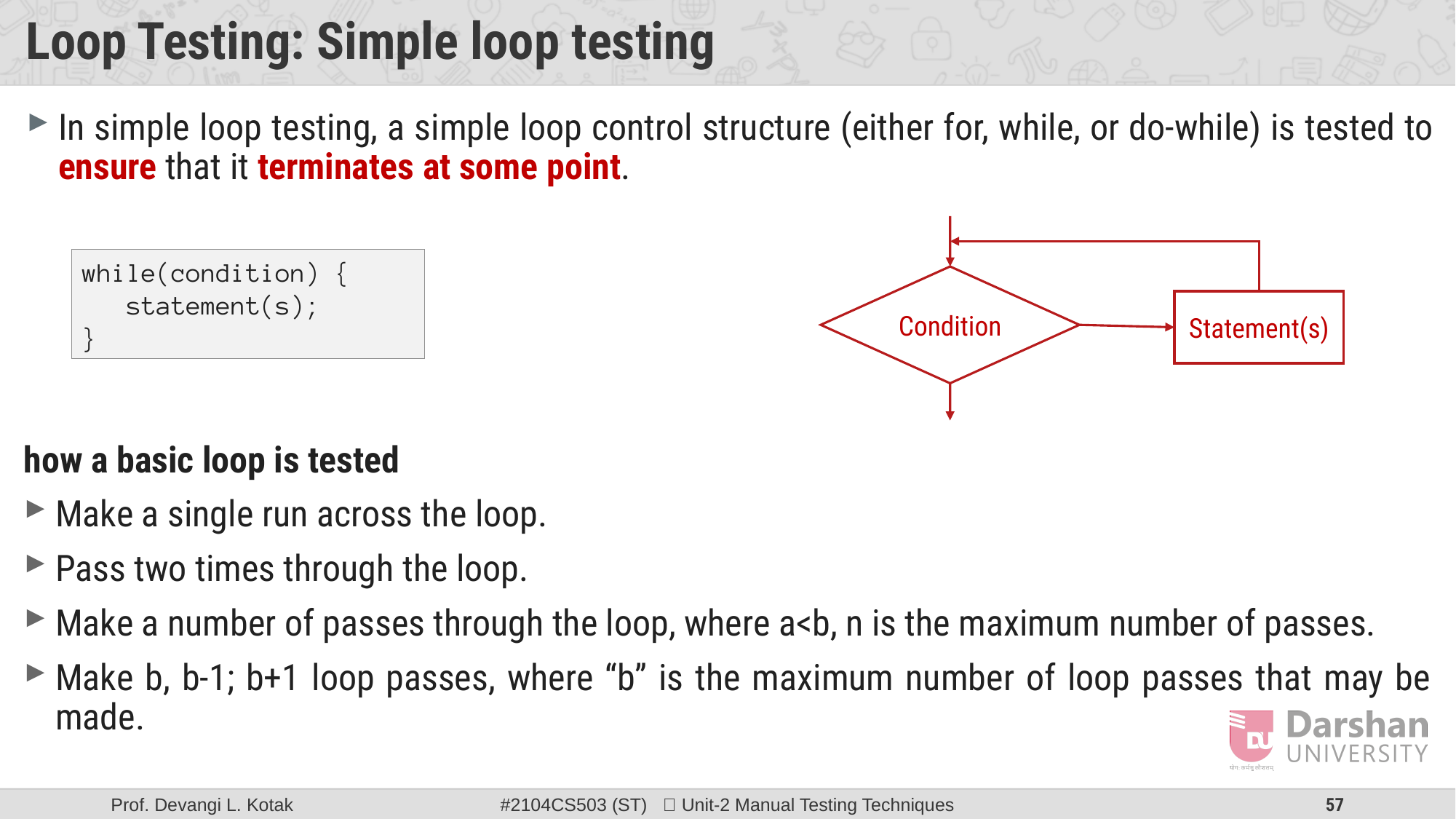

# Loop Testing: Simple loop testing
In simple loop testing, a simple loop control structure (either for, while, or do-while) is tested to ensure that it terminates at some point.
while(condition) {
   statement(s);
}
Condition
Statement(s)
how a basic loop is tested
Make a single run across the loop.
Pass two times through the loop.
Make a number of passes through the loop, where a<b, n is the maximum number of passes.
Make b, b-1; b+1 loop passes, where “b” is the maximum number of loop passes that may be made.